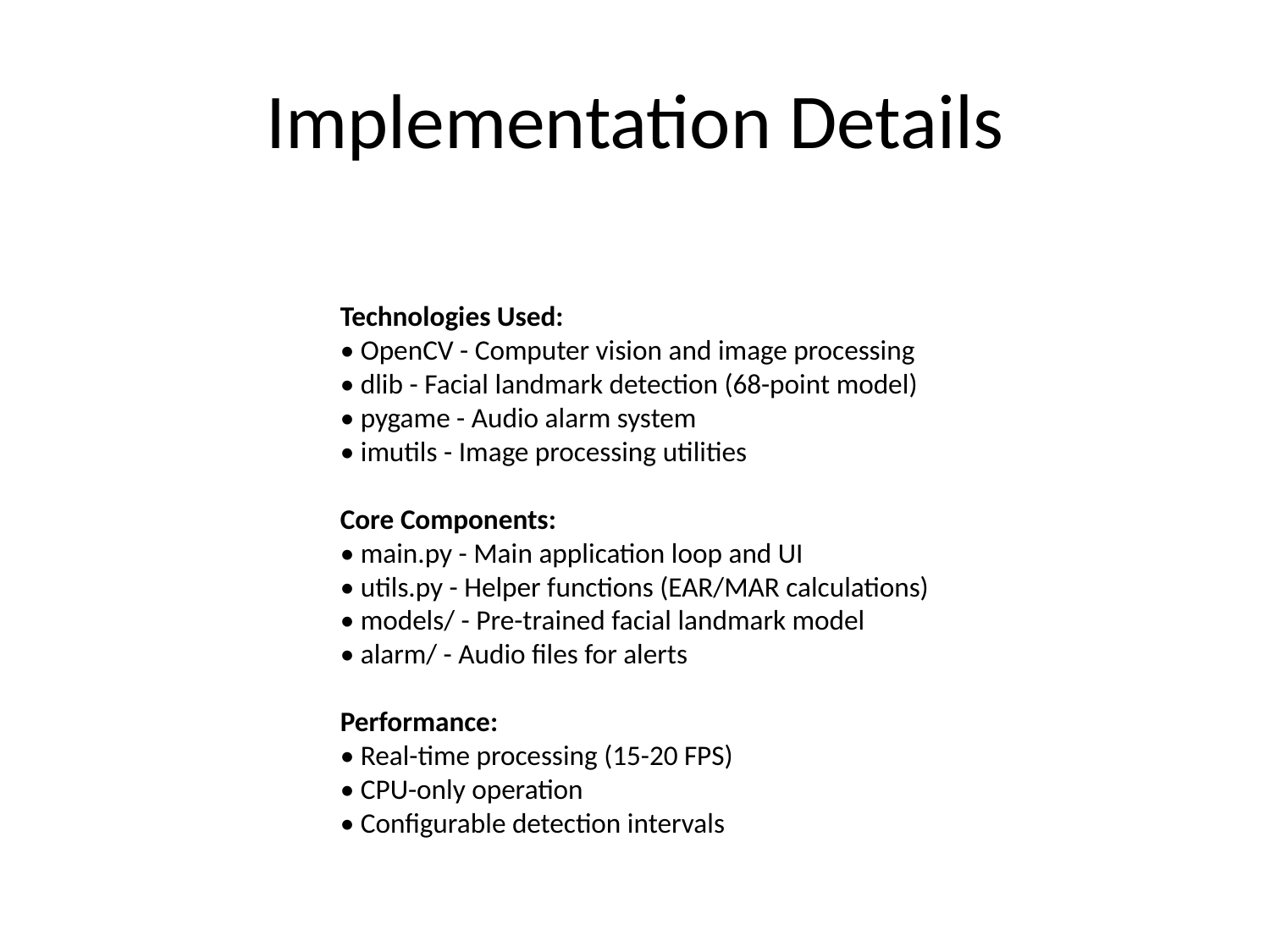

# Implementation Details

Technologies Used:
• OpenCV - Computer vision and image processing
• dlib - Facial landmark detection (68-point model)
• pygame - Audio alarm system
• imutils - Image processing utilities

Core Components:
• main.py - Main application loop and UI
• utils.py - Helper functions (EAR/MAR calculations)
• models/ - Pre-trained facial landmark model
• alarm/ - Audio files for alerts

Performance:
• Real-time processing (15-20 FPS)
• CPU-only operation
• Configurable detection intervals